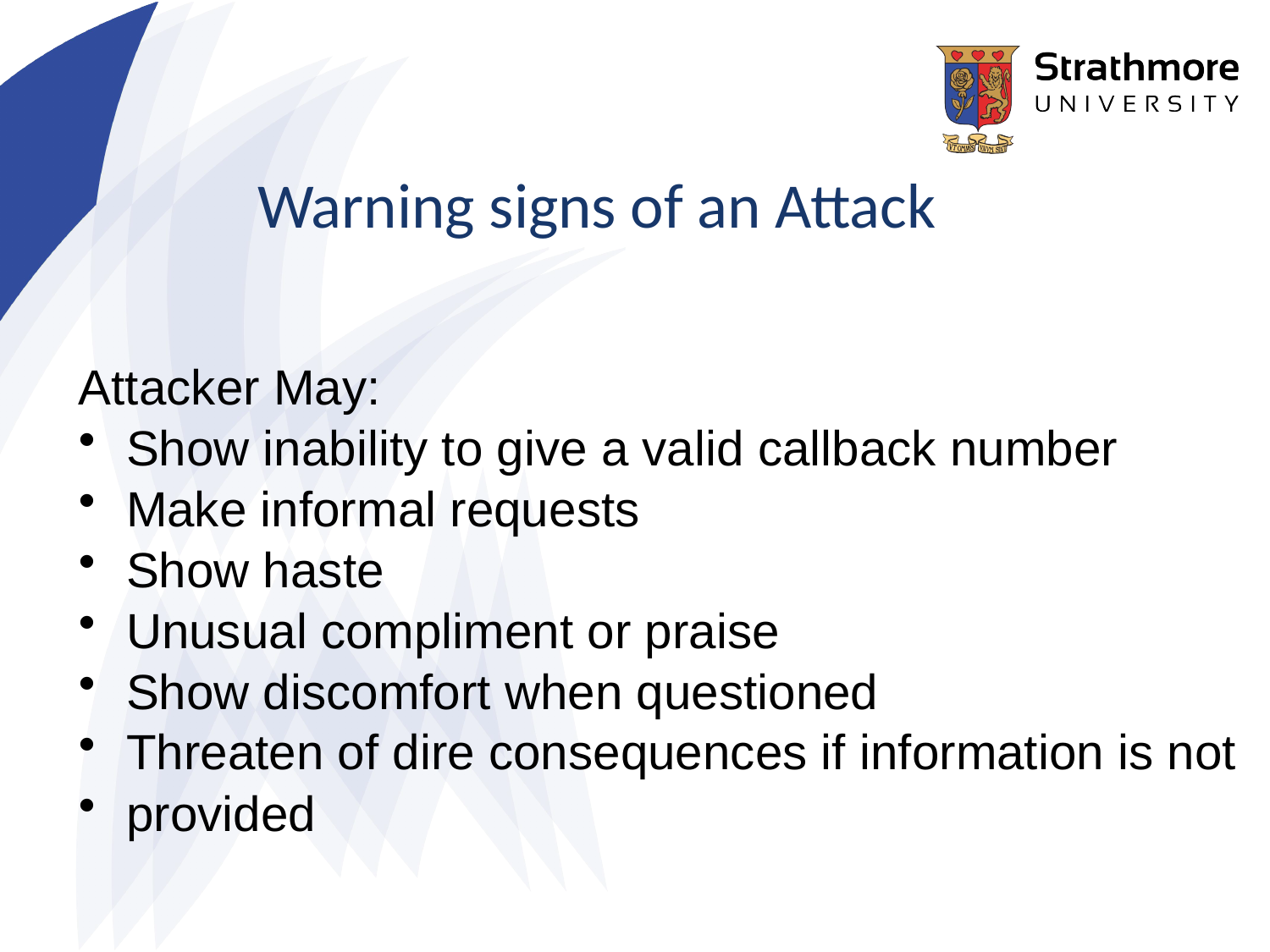

Warning signs of an Attack
Attacker May:
Show inability to give a valid callback number
Make informal requests
Show haste
Unusual compliment or praise
Show discomfort when questioned
Threaten of dire consequences if information is not
provided